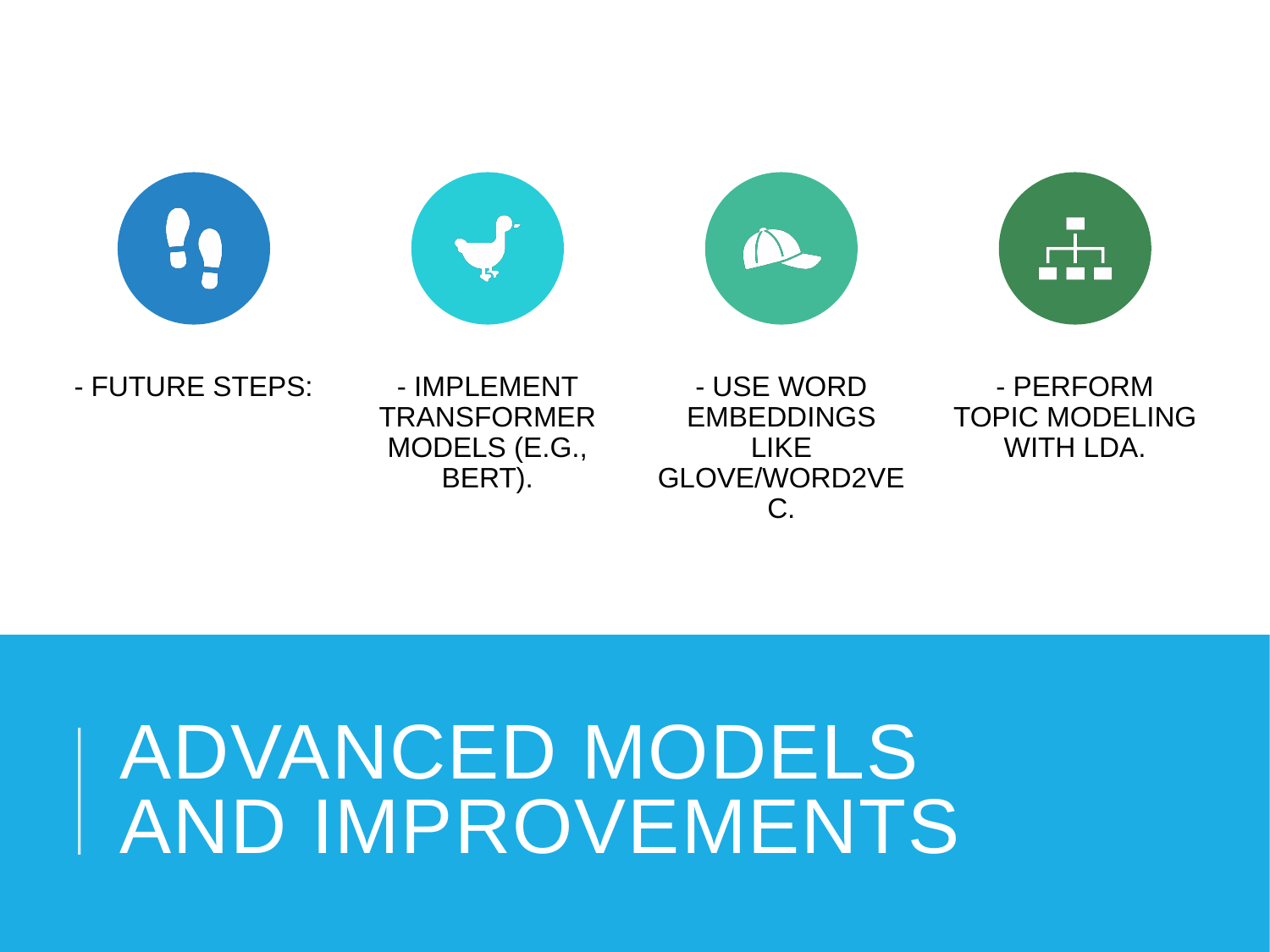

- Future steps:
- Implement Transformer models (e.g., BERT).
- Use word embeddings like GloVe/Word2Vec.
- Perform topic modeling with LDA.

# Advanced Models and Improvements